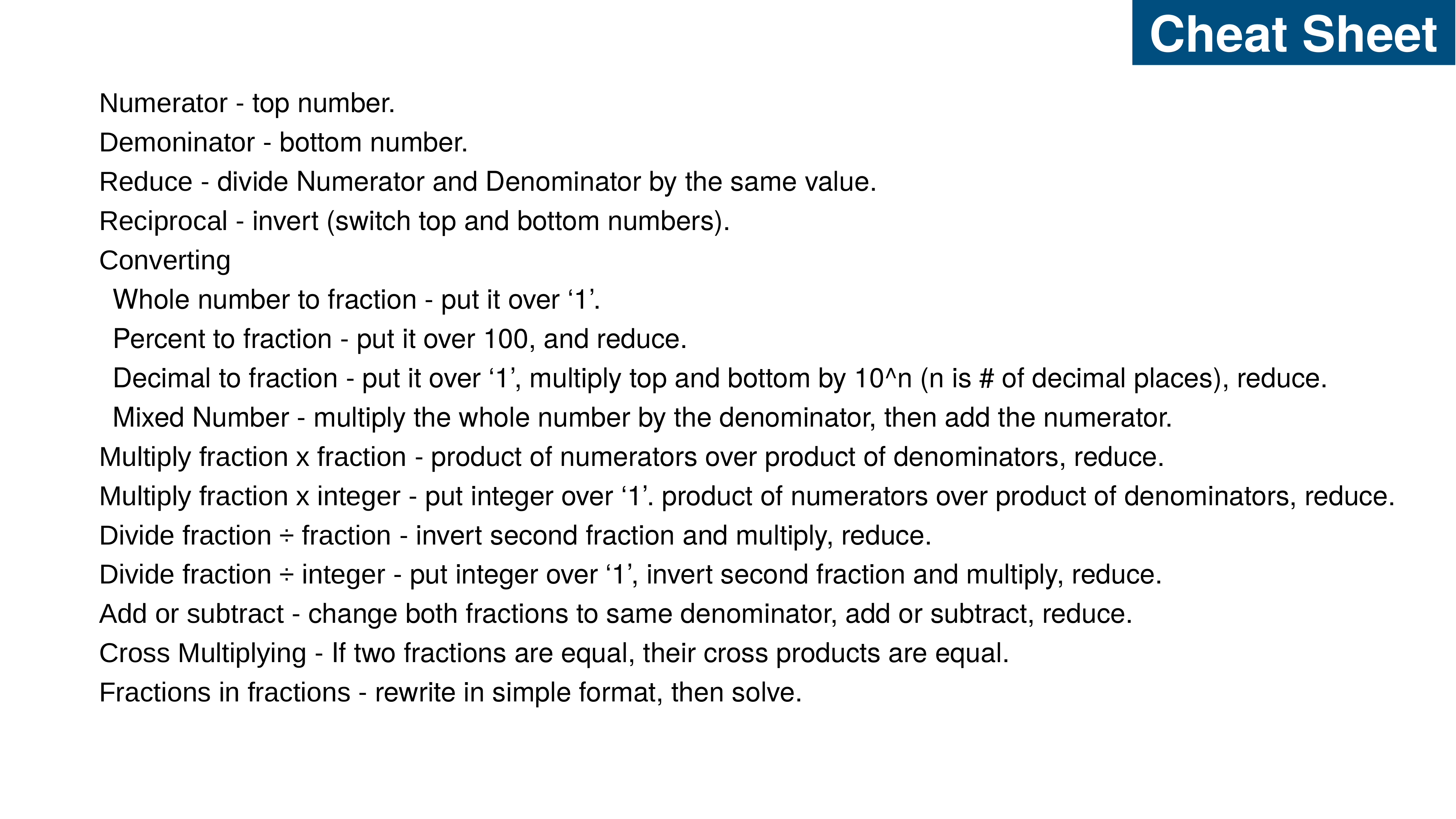

Cheat Sheet
Numerator - top number.
Demoninator - bottom number.
Reduce - divide Numerator and Denominator by the same value.
Reciprocal - invert (switch top and bottom numbers).
Converting
Whole number to fraction - put it over ‘1’.
Percent to fraction - put it over 100, and reduce.
Decimal to fraction - put it over ‘1’, multiply top and bottom by 10^n (n is # of decimal places), reduce.
Mixed Number - multiply the whole number by the denominator, then add the numerator.
Multiply fraction x fraction - product of numerators over product of denominators, reduce.
Multiply fraction x integer - put integer over ‘1’. product of numerators over product of denominators, reduce.
Divide fraction ÷ fraction - invert second fraction and multiply, reduce.
Divide fraction ÷ integer - put integer over ‘1’, invert second fraction and multiply, reduce.
Add or subtract - change both fractions to same denominator, add or subtract, reduce.
Cross Multiplying - If two fractions are equal, their cross products are equal.
Fractions in fractions - rewrite in simple format, then solve.